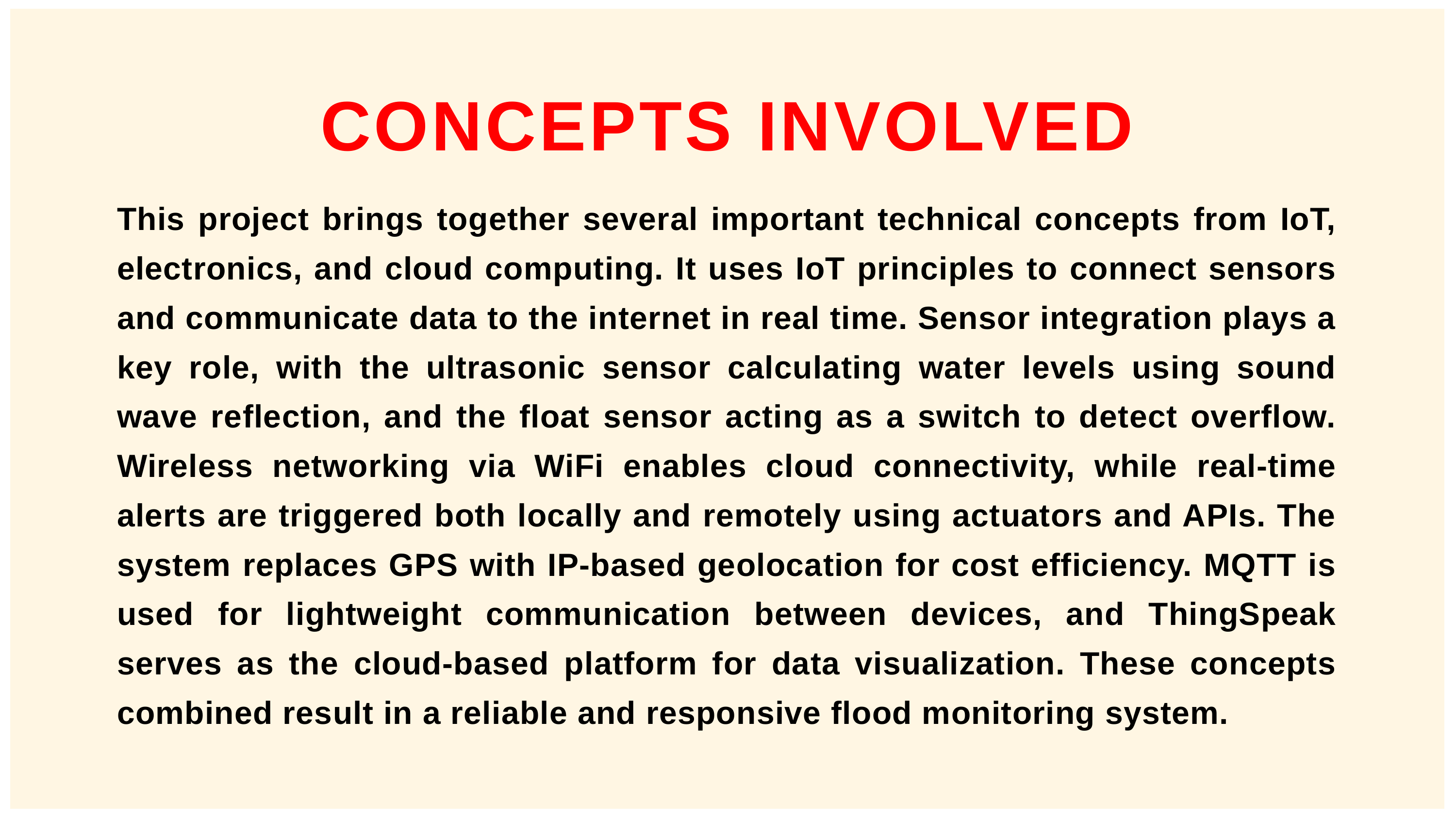

CONCEPTS INVOLVED
This project brings together several important technical concepts from IoT, electronics, and cloud computing. It uses IoT principles to connect sensors and communicate data to the internet in real time. Sensor integration plays a key role, with the ultrasonic sensor calculating water levels using sound wave reflection, and the float sensor acting as a switch to detect overflow. Wireless networking via WiFi enables cloud connectivity, while real-time alerts are triggered both locally and remotely using actuators and APIs. The system replaces GPS with IP-based geolocation for cost efficiency. MQTT is used for lightweight communication between devices, and ThingSpeak serves as the cloud-based platform for data visualization. These concepts combined result in a reliable and responsive flood monitoring system.